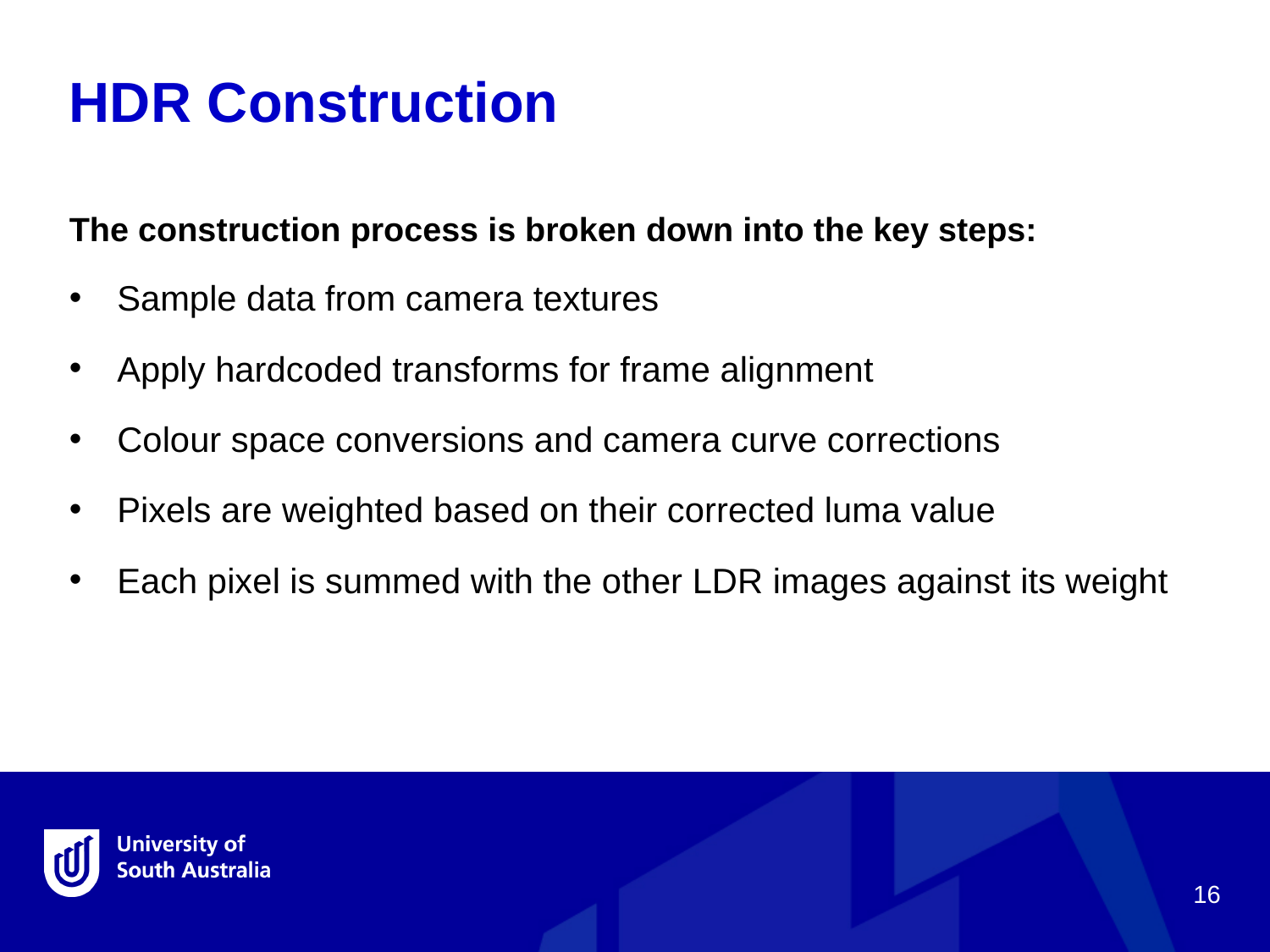

HDR Construction
The construction process is broken down into the key steps:
Sample data from camera textures
Apply hardcoded transforms for frame alignment
Colour space conversions and camera curve corrections
Pixels are weighted based on their corrected luma value
Each pixel is summed with the other LDR images against its weight

16